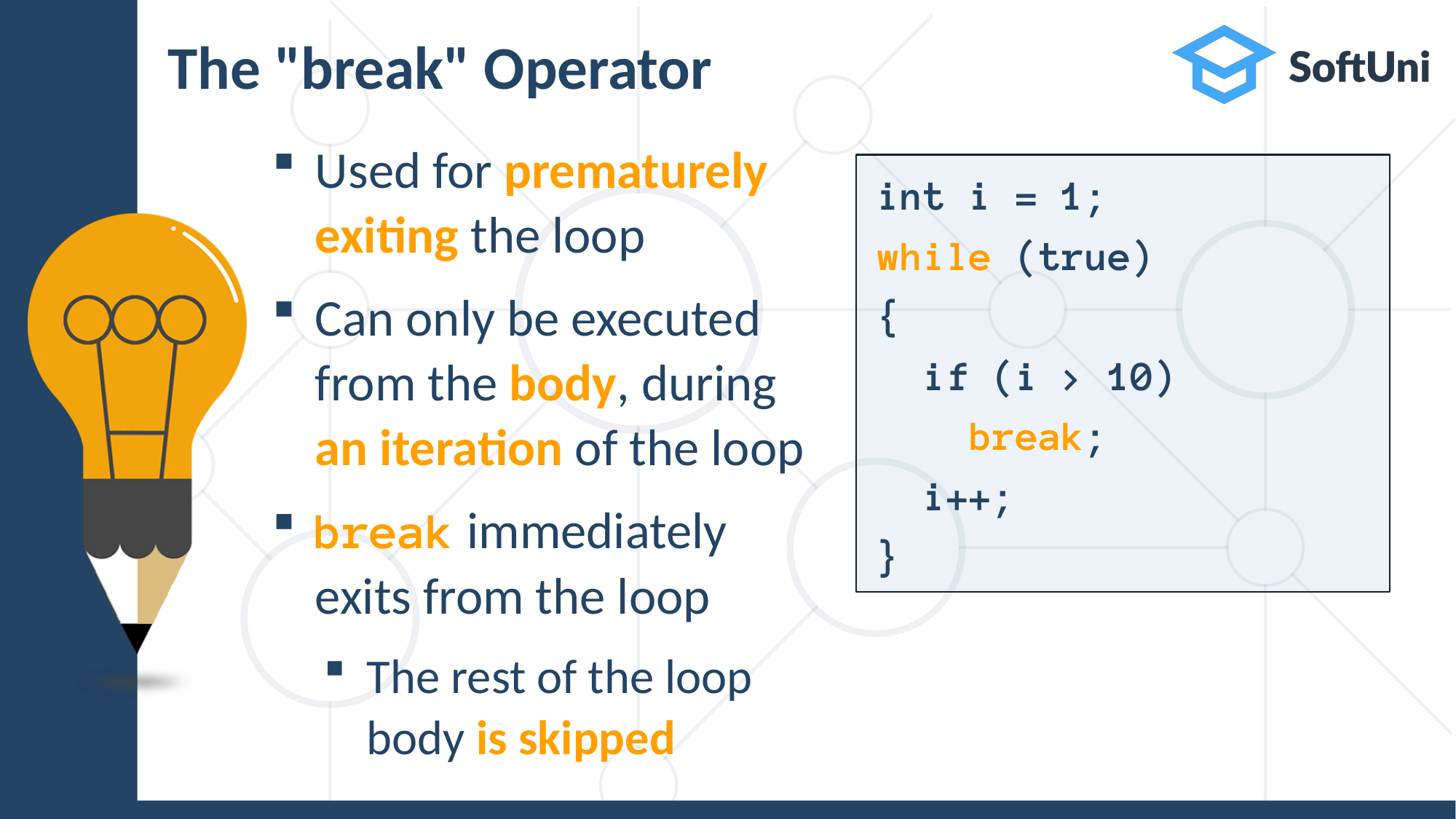

# The "break" Operator
Used for prematurely exiting the loop
Can only be executed from the body, during an iteration of the loop
break immediately exits from the loop
The rest of the loop body is skipped
int i = 1;
while (true)
{
  if (i > 10)
    break;
  i++;
}